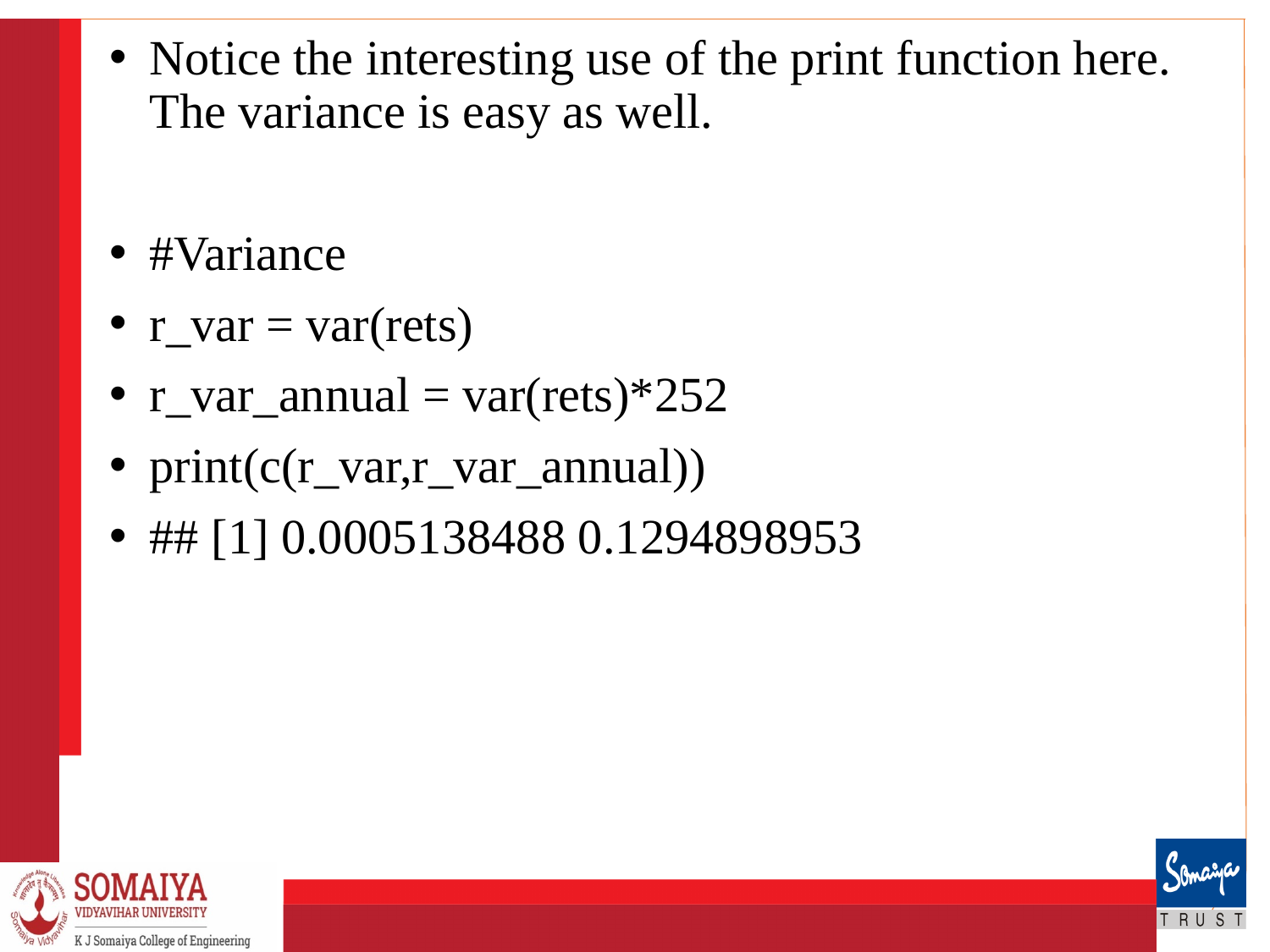

Notice the interesting use of the print function here. The variance is easy as well.

#Variance
r_var = var(rets)
r_var_annual = var(rets)*252
print(c(r_var,r_var_annual))
## [1] 0.0005138488 0.1294898953